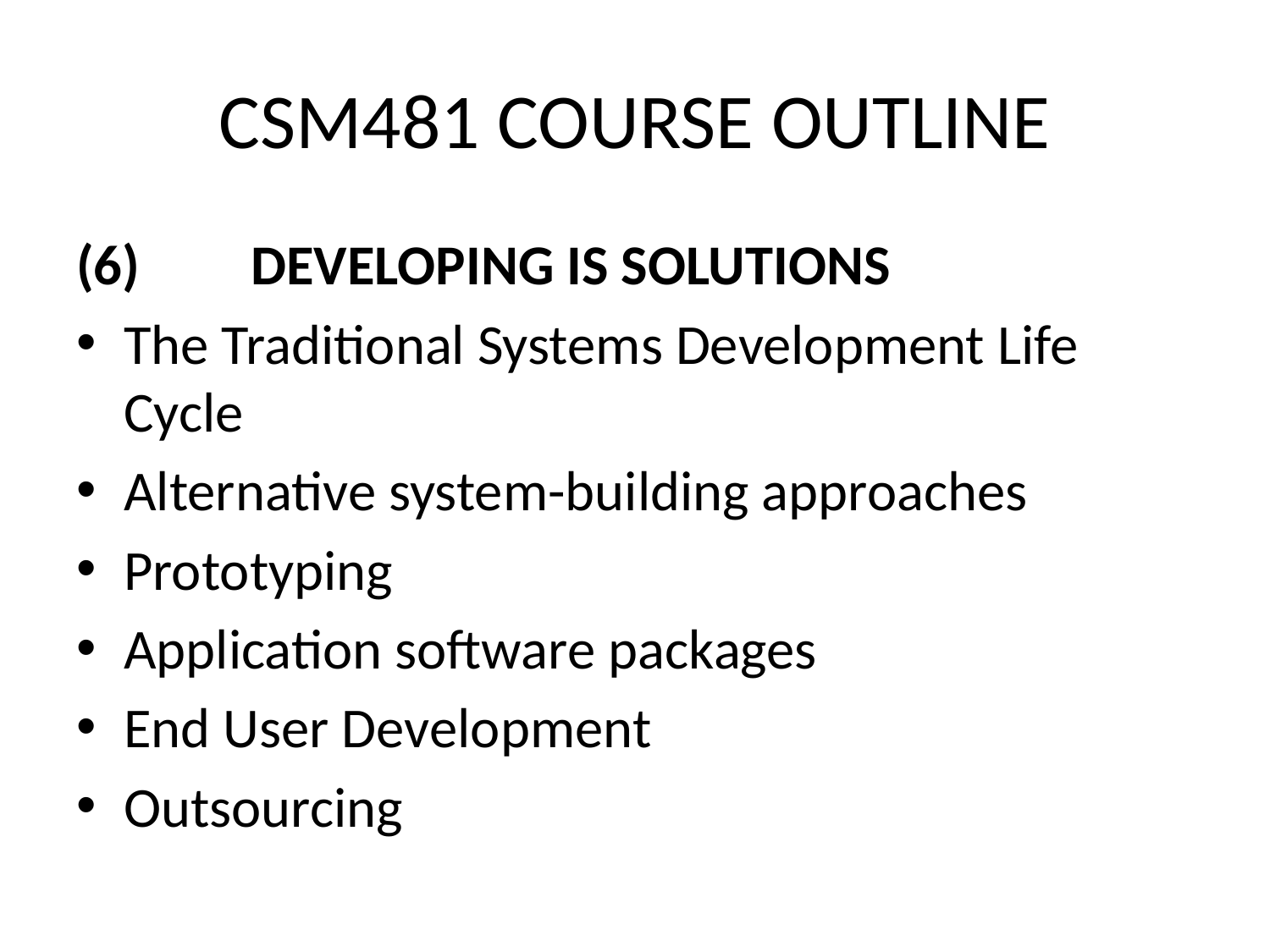

# CSM481 COURSE OUTLINE
(6)	DEVELOPING IS SOLUTIONS
The Traditional Systems Development Life Cycle
Alternative system-building approaches
Prototyping
Application software packages
End User Development
Outsourcing